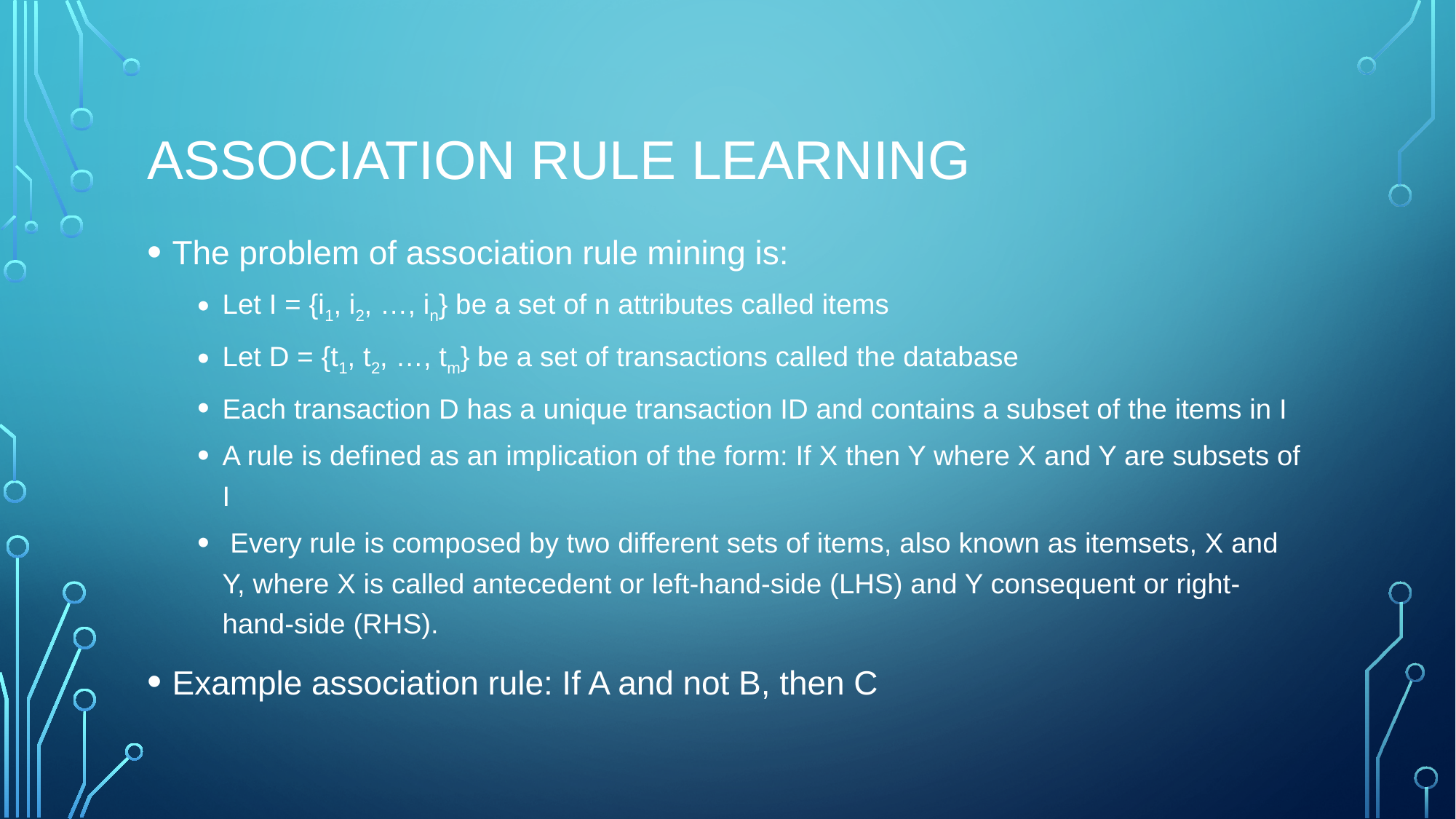

# Association Rule Learning
The problem of association rule mining is:
Let I = {i1, i2, …, in} be a set of n attributes called items
Let D = {t1, t2, …, tm} be a set of transactions called the database
Each transaction D has a unique transaction ID and contains a subset of the items in I
A rule is defined as an implication of the form: If X then Y where X and Y are subsets of I
 Every rule is composed by two different sets of items, also known as itemsets, X and Y, where X is called antecedent or left-hand-side (LHS) and Y consequent or right-hand-side (RHS).
Example association rule: If A and not B, then C